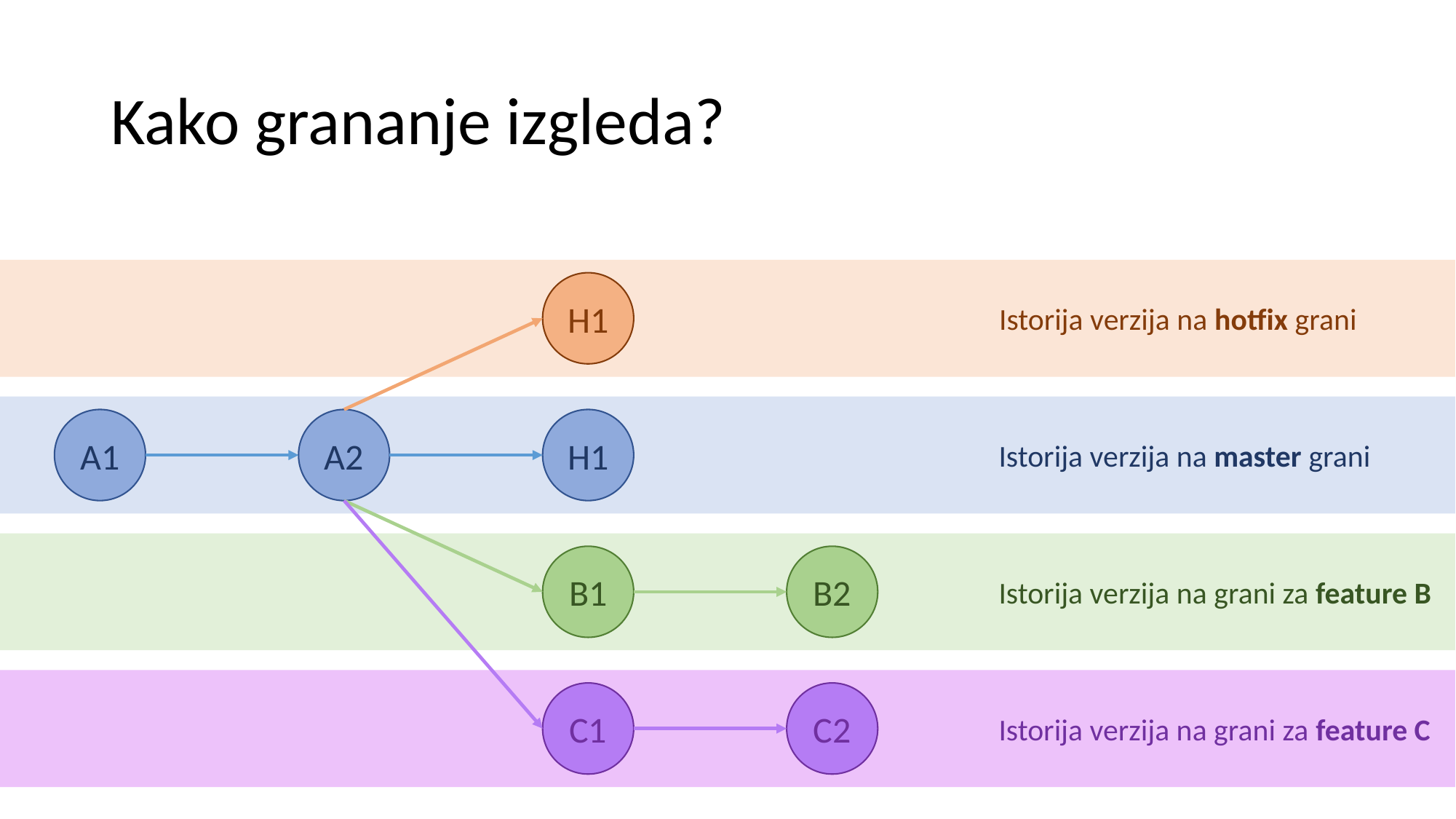

# Kako grananje izgleda?

H1
Istorija verzija na hotfix grani

A1
A2
H1
Istorija verzija na master grani

B1
B2
Istorija verzija na grani za feature B

C1
C2
Istorija verzija na grani za feature C